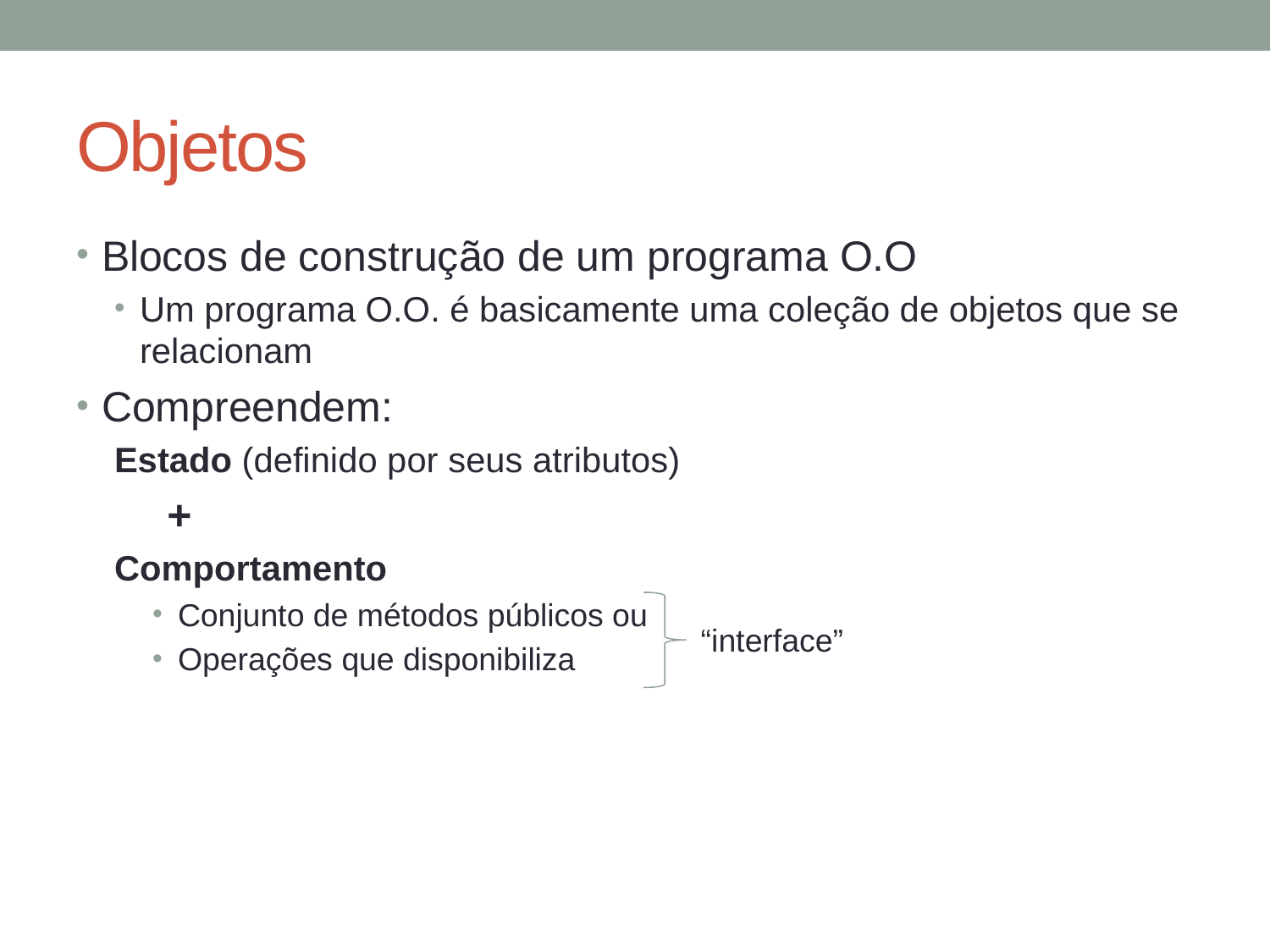

# Objetos
Blocos de construção de um programa O.O
Um programa O.O. é basicamente uma coleção de objetos que se relacionam
Compreendem:
Estado (definido por seus atributos)
     +
Comportamento
Conjunto de métodos públicos ou
Operações que disponibiliza

“interface”